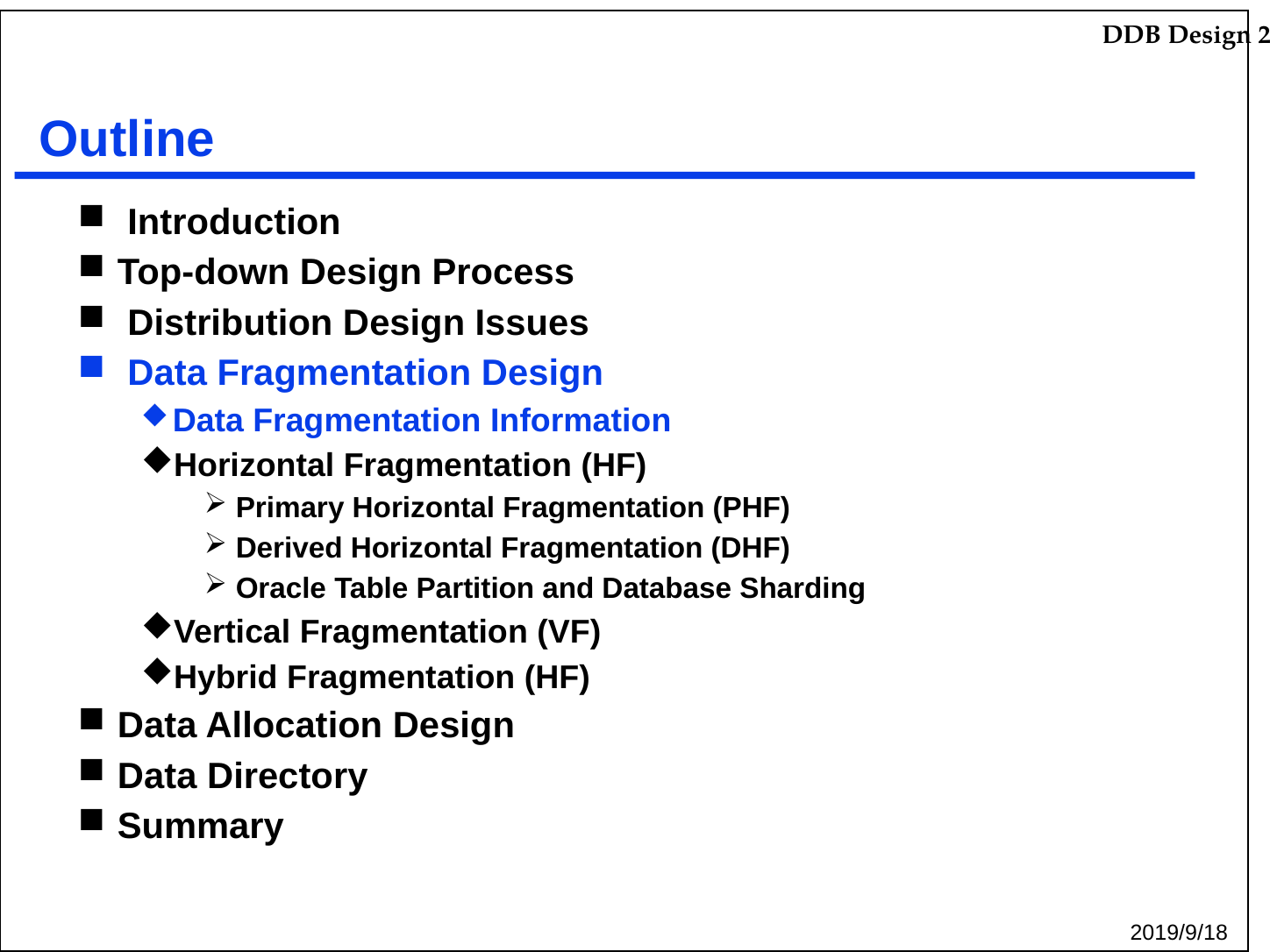

# Outline
 Introduction
Top-down Design Process
 Distribution Design Issues
 Data Fragmentation Design
Data Fragmentation Information
Horizontal Fragmentation (HF)
Primary Horizontal Fragmentation (PHF)
Derived Horizontal Fragmentation (DHF)
Oracle Table Partition and Database Sharding
Vertical Fragmentation (VF)
Hybrid Fragmentation (HF)
Data Allocation Design
Data Directory
Summary